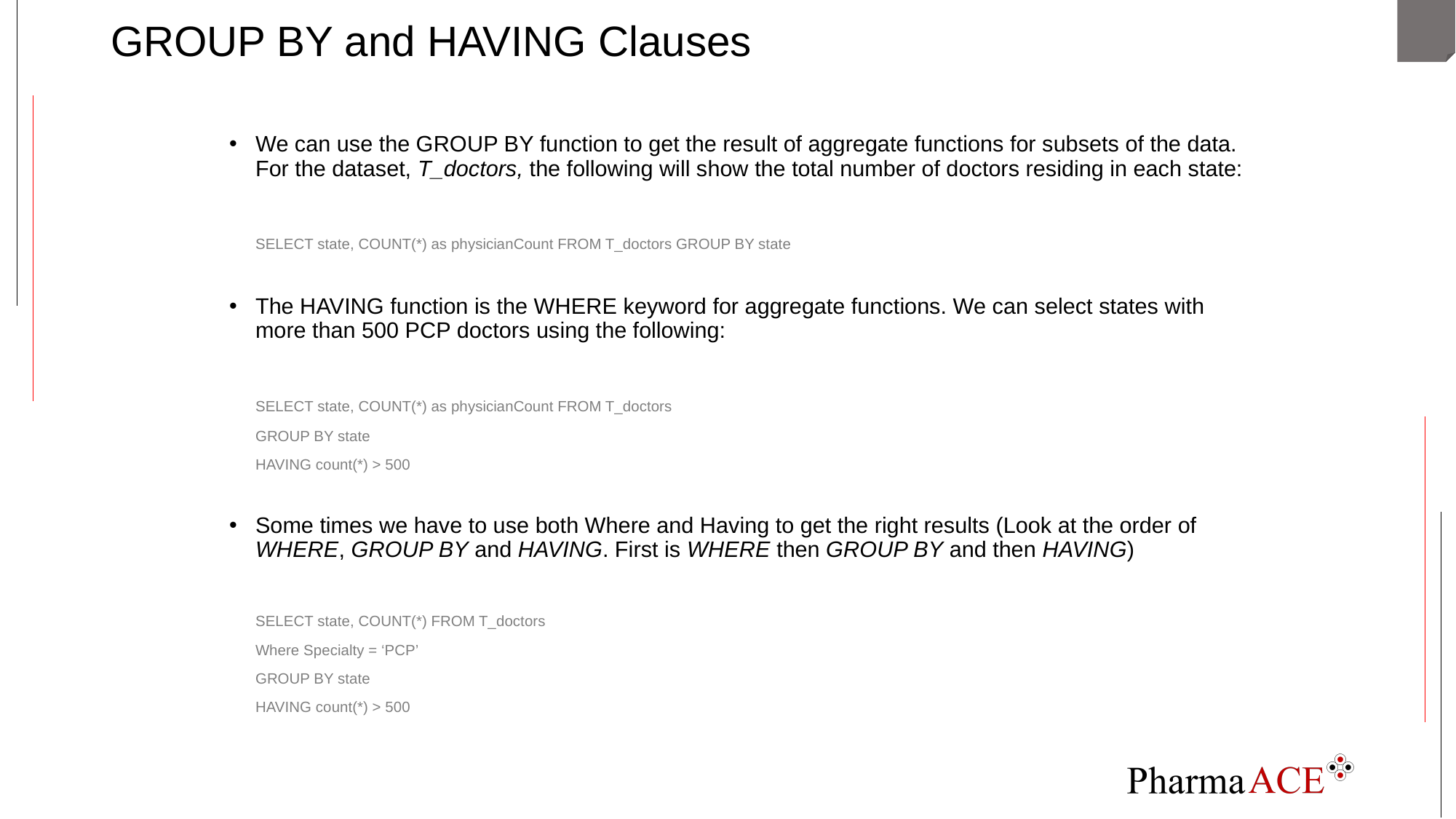

# GROUP BY and HAVING Clauses
We can use the GROUP BY function to get the result of aggregate functions for subsets of the data. For the dataset, T_doctors, the following will show the total number of doctors residing in each state:

	SELECT state, COUNT(*) as physicianCount FROM T_doctors GROUP BY state

The HAVING function is the WHERE keyword for aggregate functions. We can select states with more than 500 PCP doctors using the following:

	SELECT state, COUNT(*) as physicianCount FROM T_doctors
	GROUP BY state
	HAVING count(*) > 500

Some times we have to use both Where and Having to get the right results (Look at the order of WHERE, GROUP BY and HAVING. First is WHERE then GROUP BY and then HAVING)

	SELECT state, COUNT(*) FROM T_doctors
	Where Specialty = ‘PCP’
	GROUP BY state
	HAVING count(*) > 500